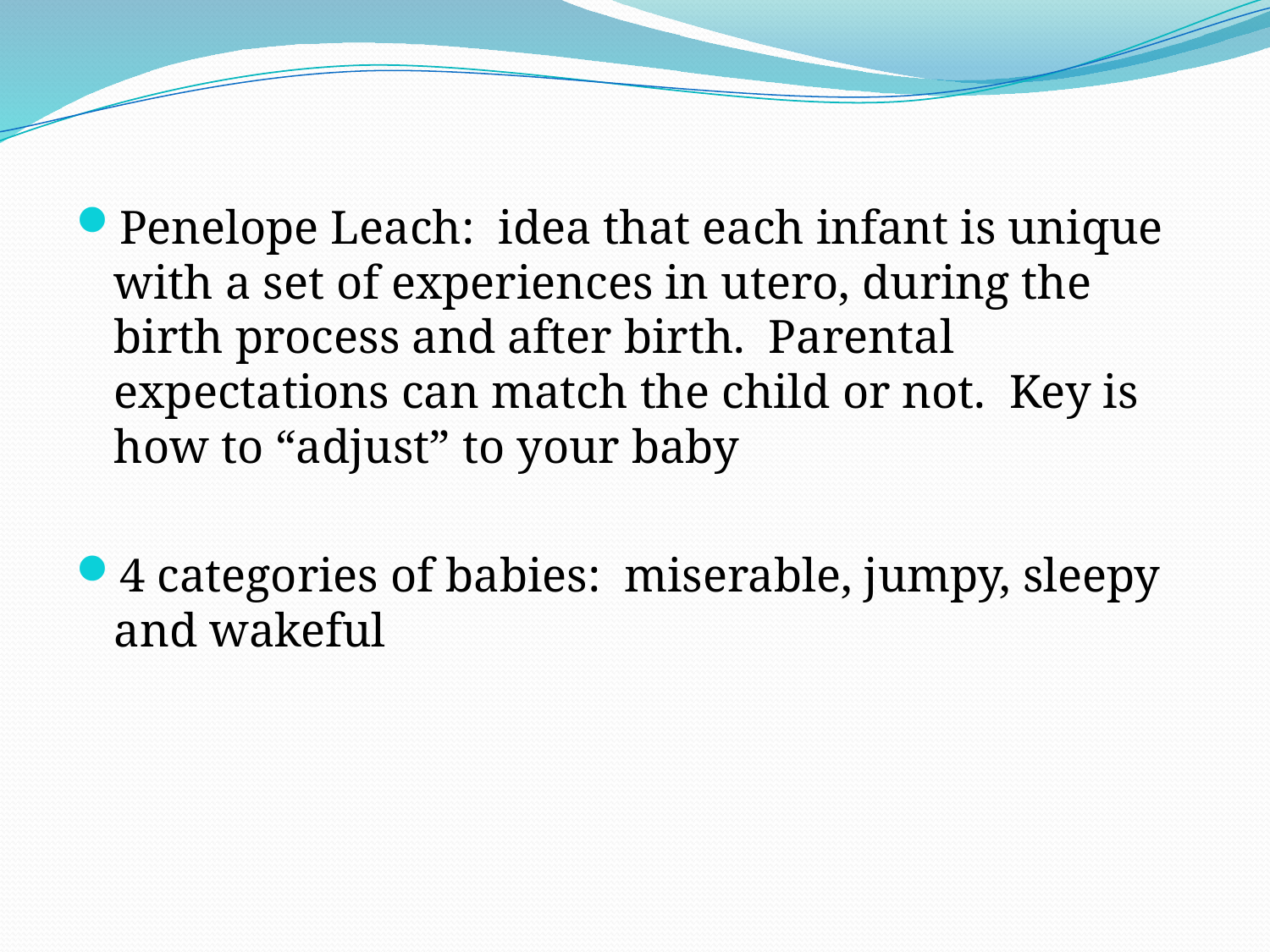

#

Penelope Leach:  idea that each infant is unique with a set of experiences in utero, during the birth process and after birth.  Parental expectations can match the child or not.  Key is how to “adjust” to your baby

4 categories of babies:  miserable, jumpy, sleepy and wakeful